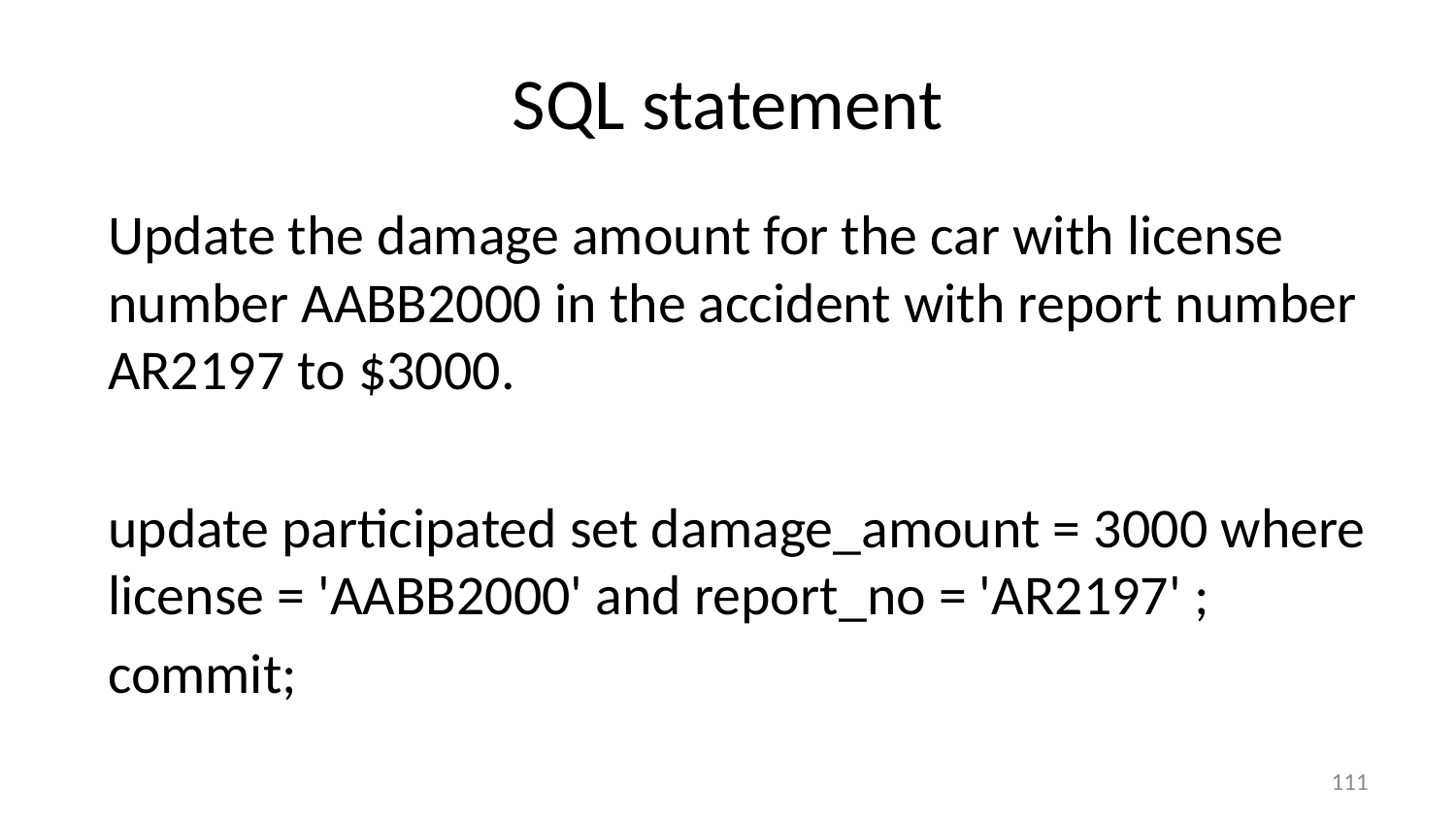

# SQL statement
Update the damage amount for the car with license number AABB2000 in the accident with report number AR2197 to $3000.

update participated set damage_amount = 3000 where license = 'AABB2000' and report_no = 'AR2197' ;
commit;
111